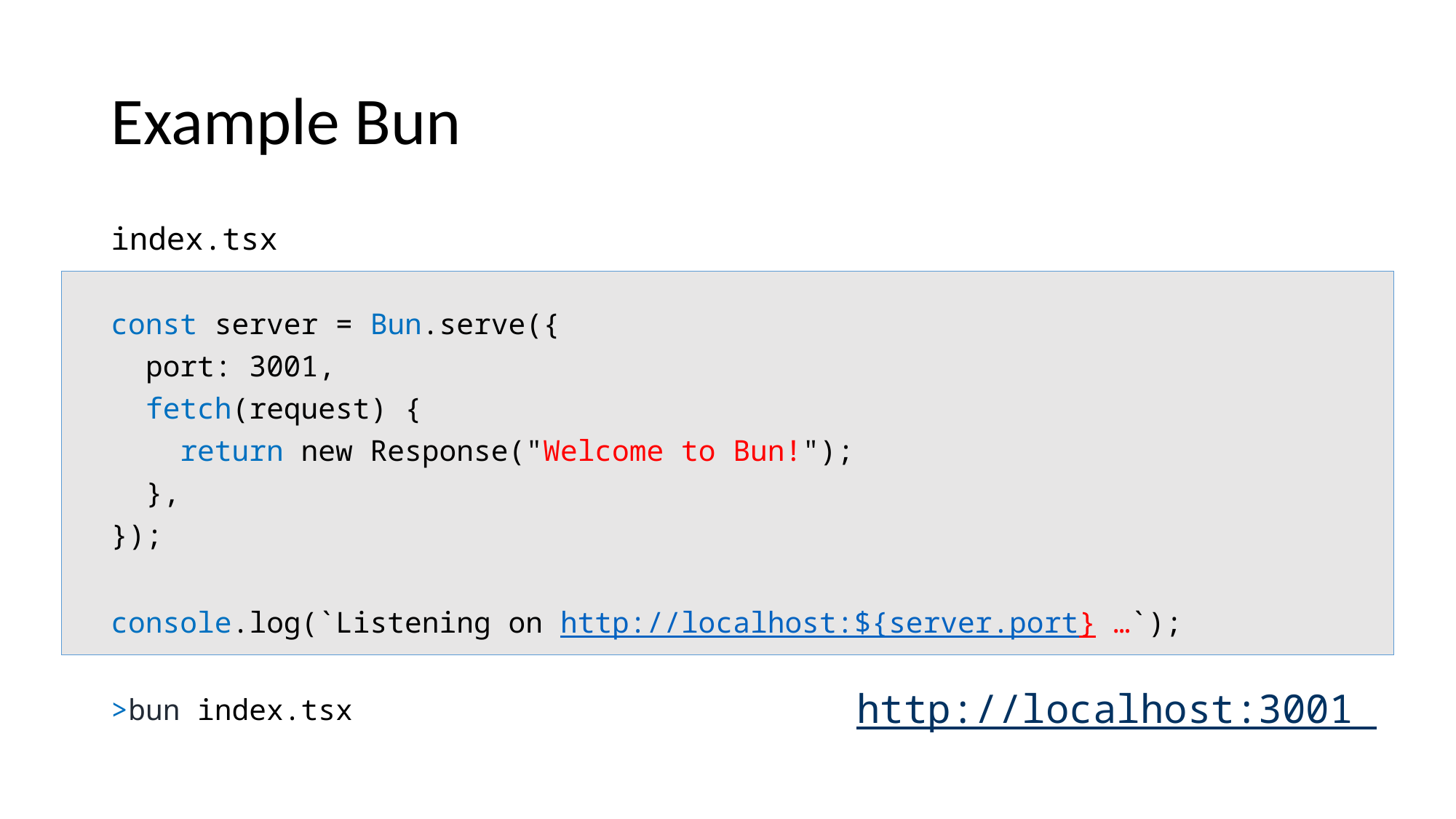

# Example Bun
index.tsx

const server = Bun.serve({
  port: 3001,
  fetch(request) {
    return new Response("Welcome to Bun!");
  },
});

console.log(`Listening on http://localhost:${server.port} …`);

>bun index.tsx

http://localhost:3001